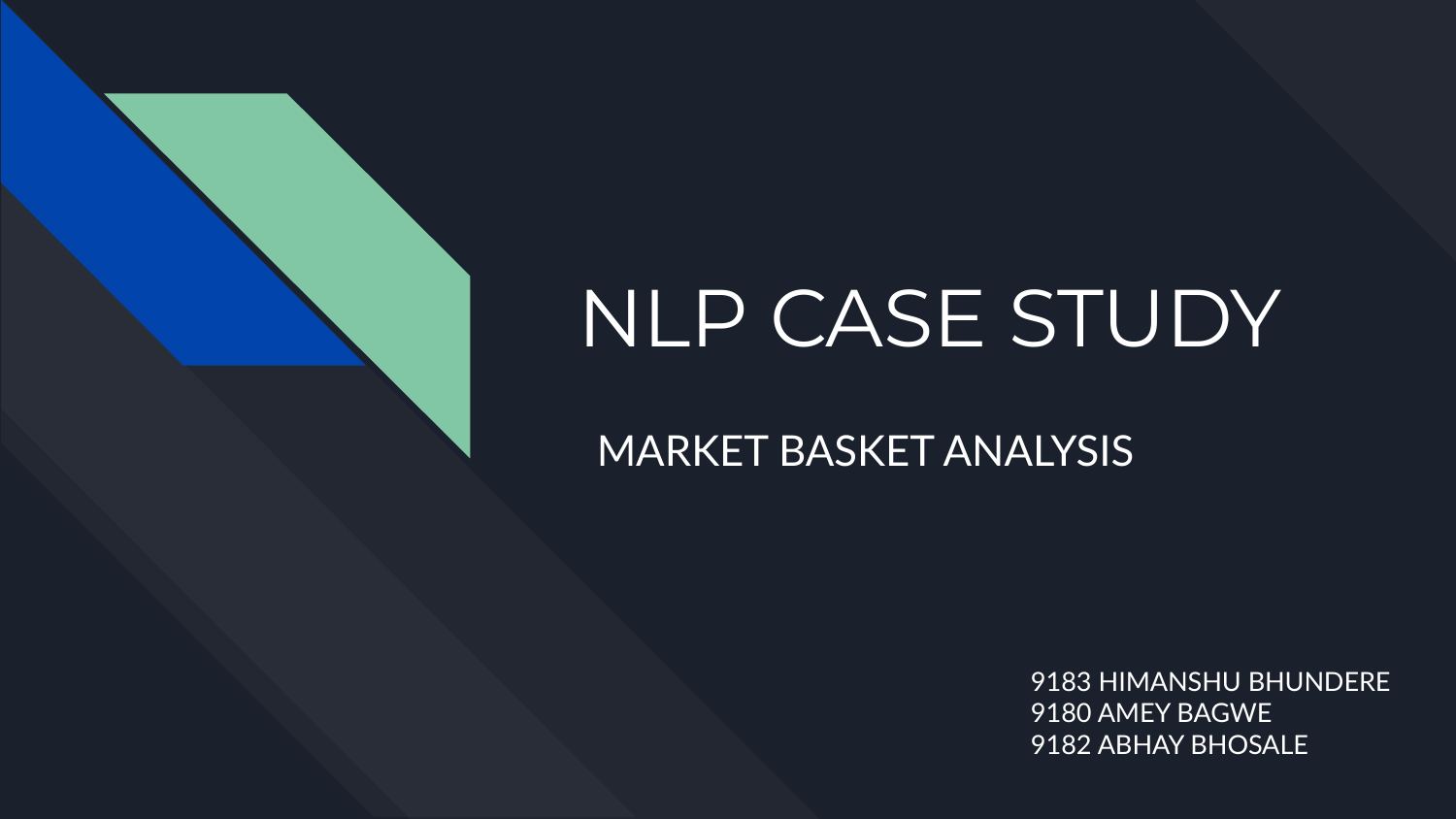

# NLP CASE STUDY
MARKET BASKET ANALYSIS
9183 HIMANSHU BHUNDERE
9180 AMEY BAGWE
9182 ABHAY BHOSALE